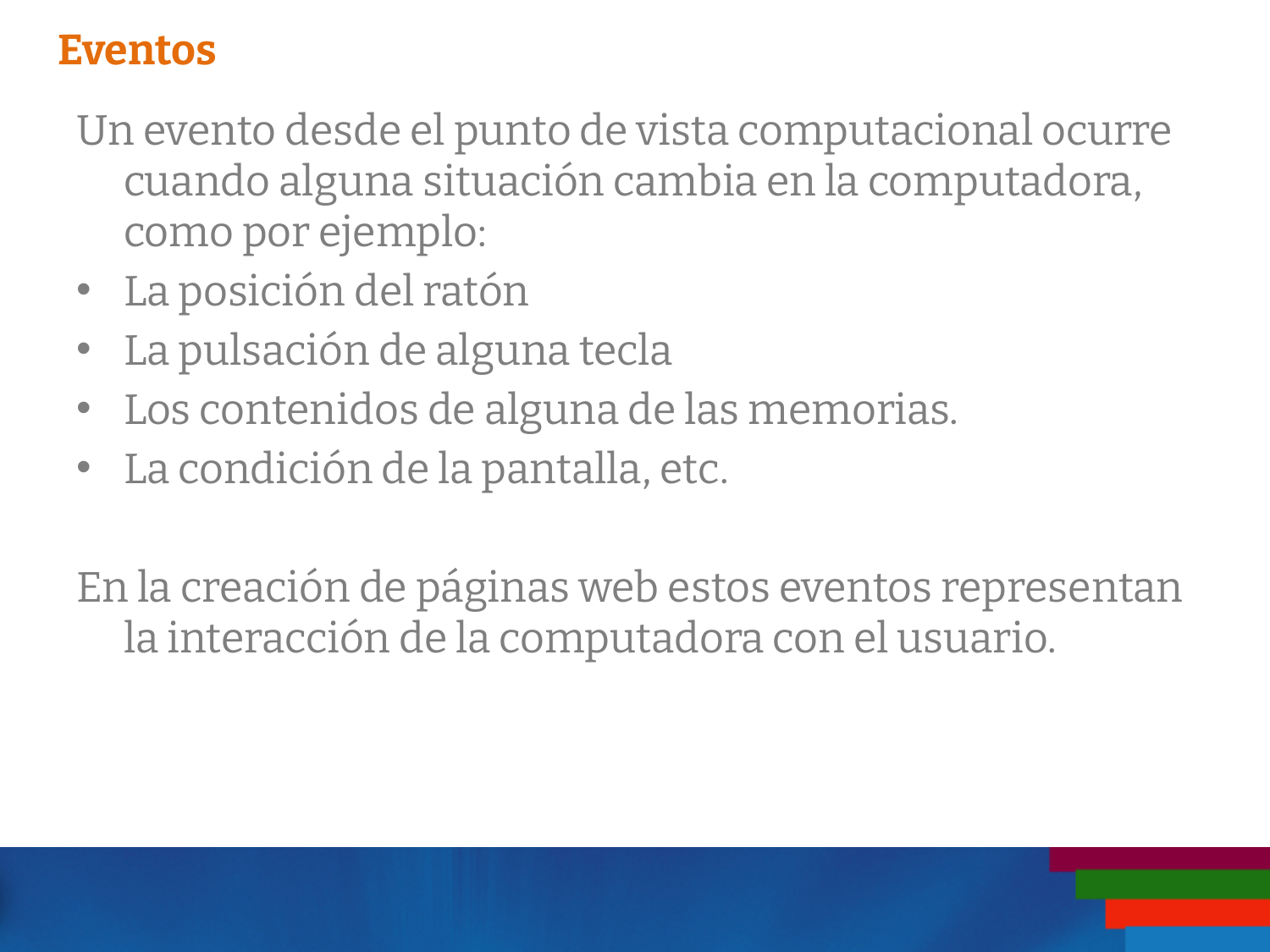

# Eventos
Un evento desde el punto de vista computacional ocurre cuando alguna situación cambia en la computadora, como por ejemplo:
La posición del ratón
La pulsación de alguna tecla
Los contenidos de alguna de las memorias.
La condición de la pantalla, etc.

En la creación de páginas web estos eventos representan la interacción de la computadora con el usuario.